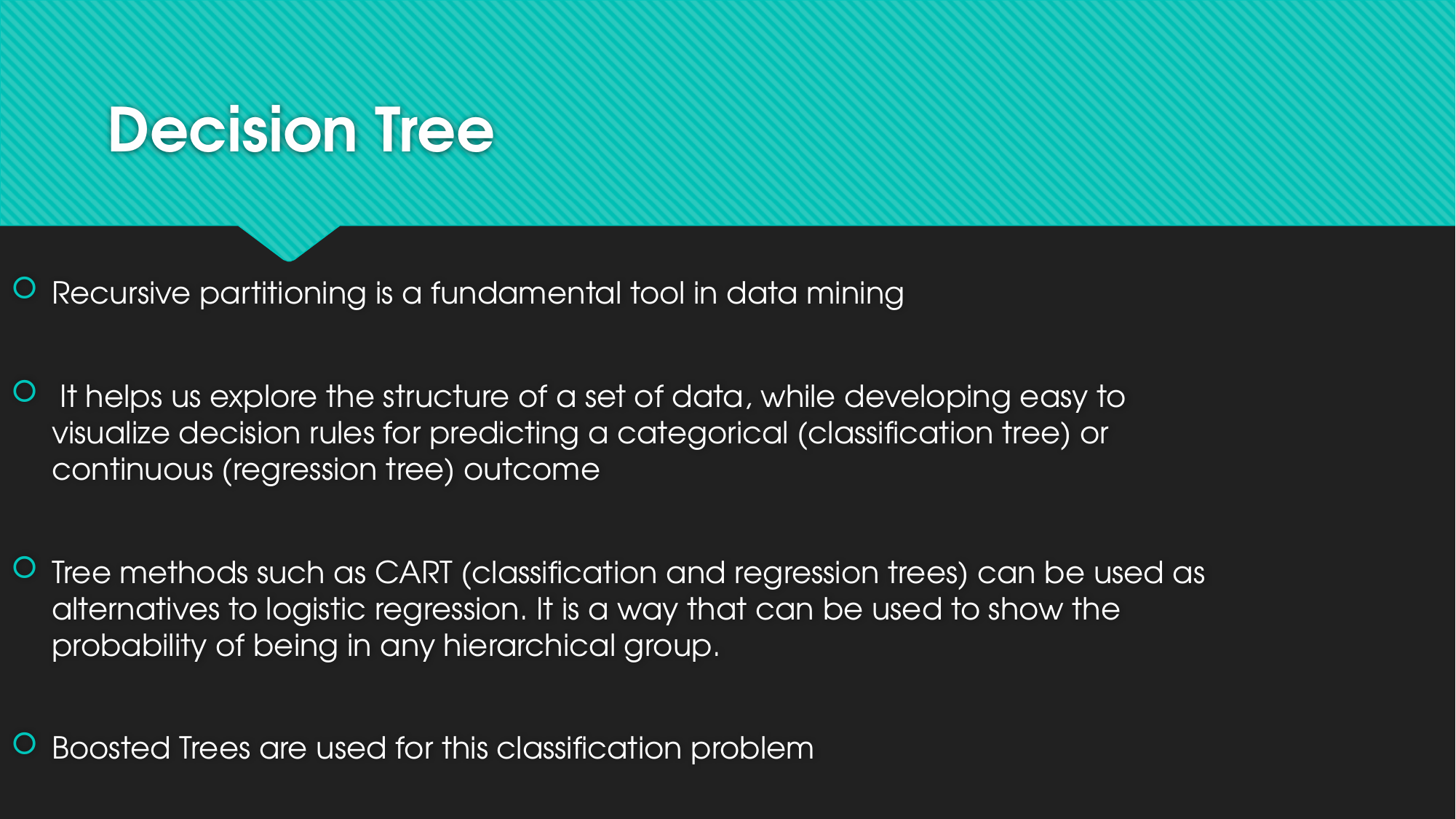

# Decision Tree
Recursive partitioning is a fundamental tool in data mining

 It helps us explore the structure of a set of data, while developing easy to visualize decision rules for predicting a categorical (classification tree) or continuous (regression tree) outcome

Tree methods such as CART (classification and regression trees) can be used as alternatives to logistic regression. It is a way that can be used to show the probability of being in any hierarchical group.

Boosted Trees are used for this classification problem